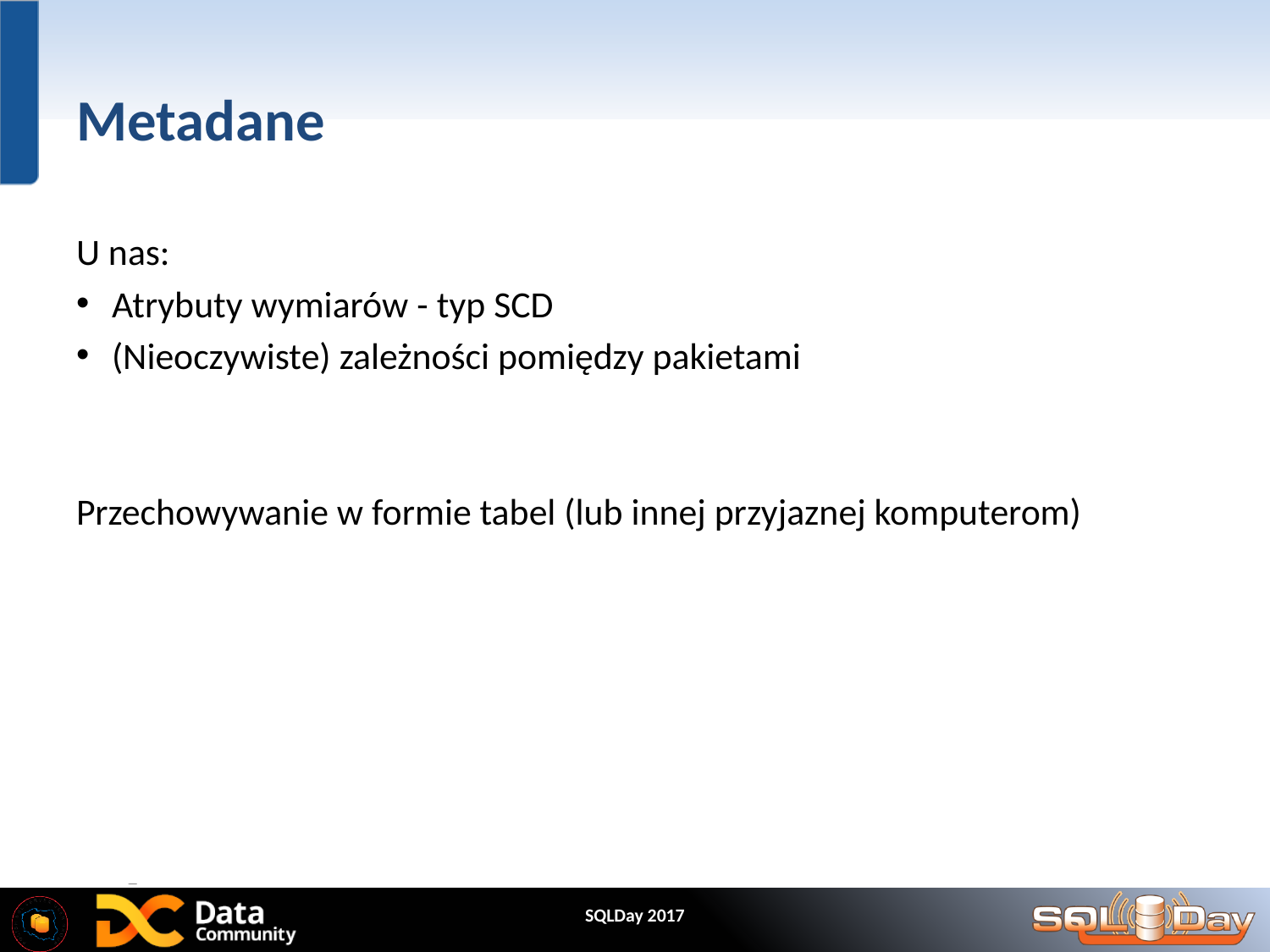

# Metadane
U nas:
Atrybuty wymiarów - typ SCD
(Nieoczywiste) zależności pomiędzy pakietami

Przechowywanie w formie tabel (lub innej przyjaznej komputerom)